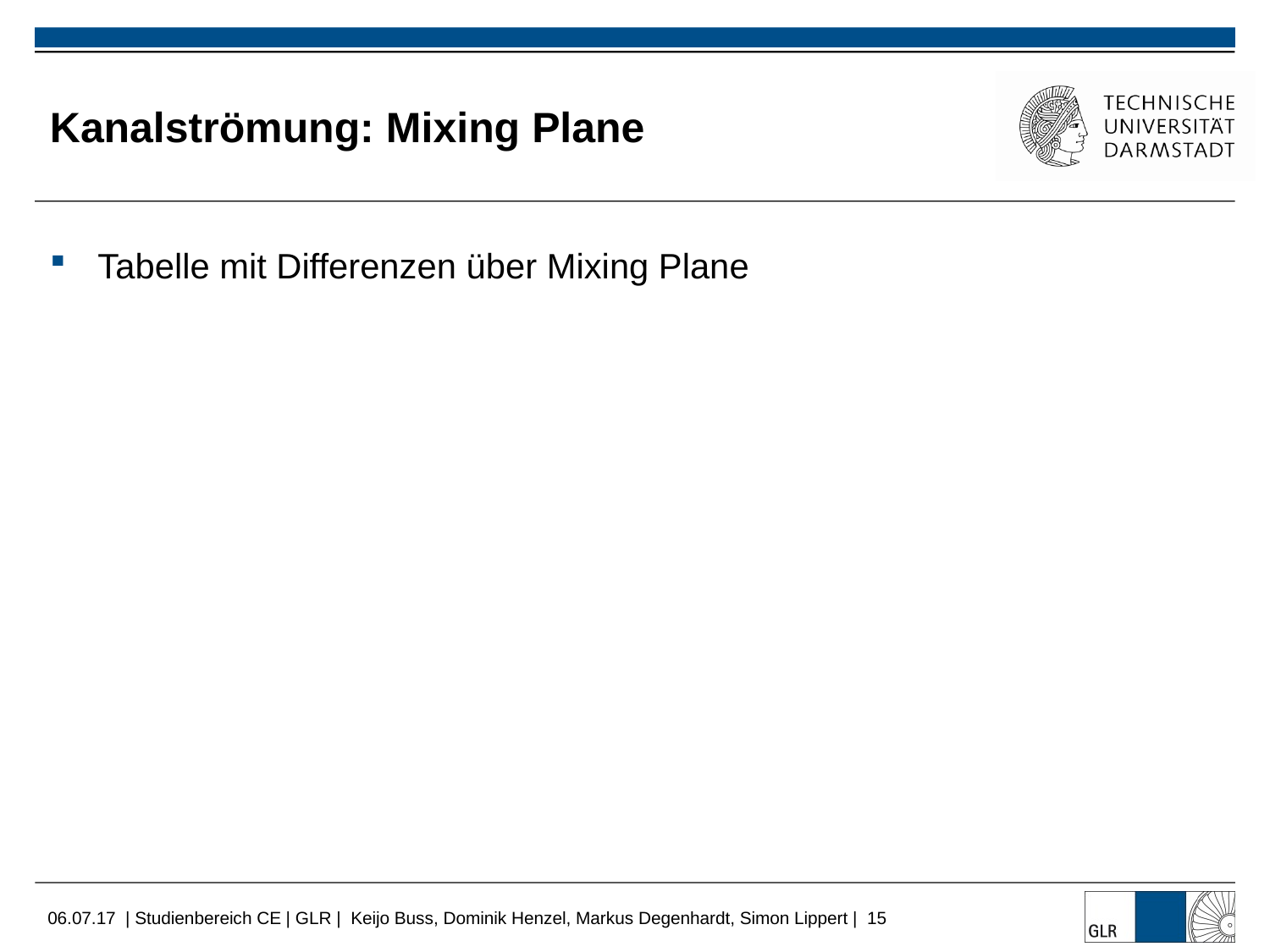

# Kanalströmung: Mixing Plane
Tabelle mit Differenzen über Mixing Plane